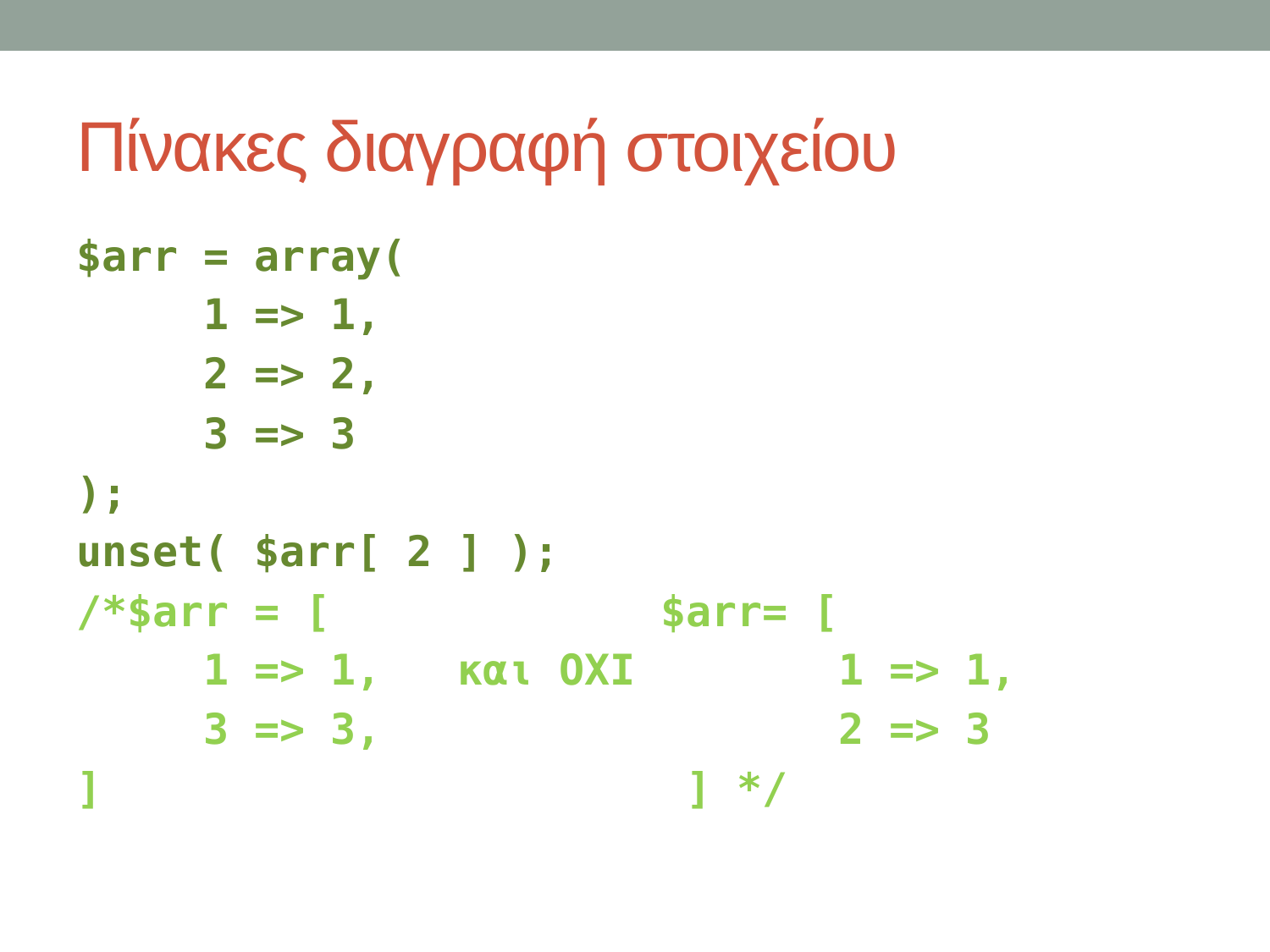

# Πίνακες διαγραφή στοιχείου
$arr = array(
	1 => 1,
	2 => 2,
	3 => 3
);
unset( $arr[ 2 ] );
/*$arr = [             $arr= [
	1 => 1,   και OXI        1 => 1,
	3 => 3,                  2 => 3
]                       ] */